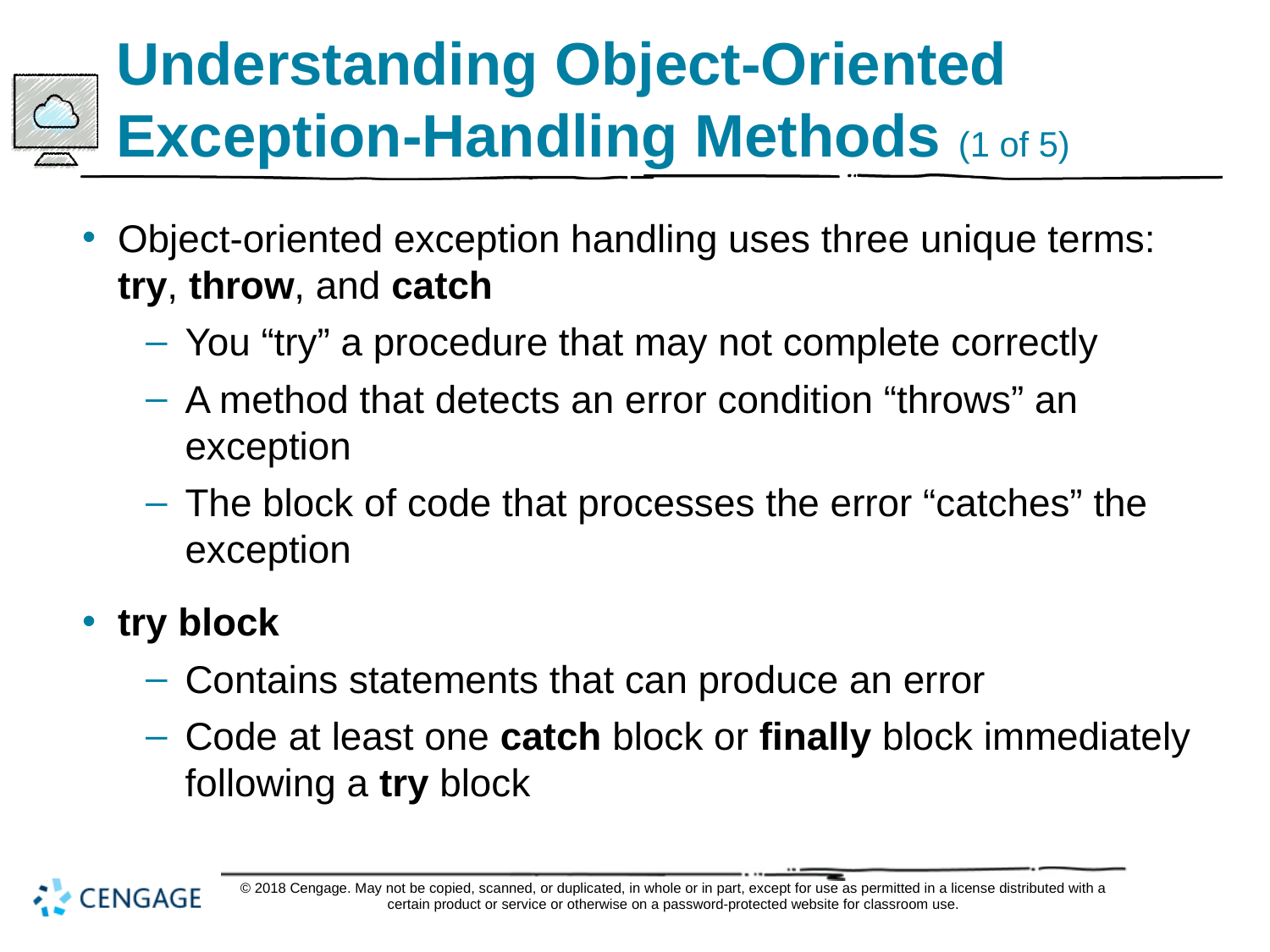

# Understanding Object-Oriented Exception-Handling Methods (1 of 5)
Object-oriented exception handling uses three unique terms: try, throw, and catch
You “try” a procedure that may not complete correctly
A method that detects an error condition “throws” an exception
The block of code that processes the error “catches” the exception
try block
Contains statements that can produce an error
Code at least one catch block or finally block immediately following a try block
© 2018 Cengage. May not be copied, scanned, or duplicated, in whole or in part, except for use as permitted in a license distributed with a certain product or service or otherwise on a password-protected website for classroom use.